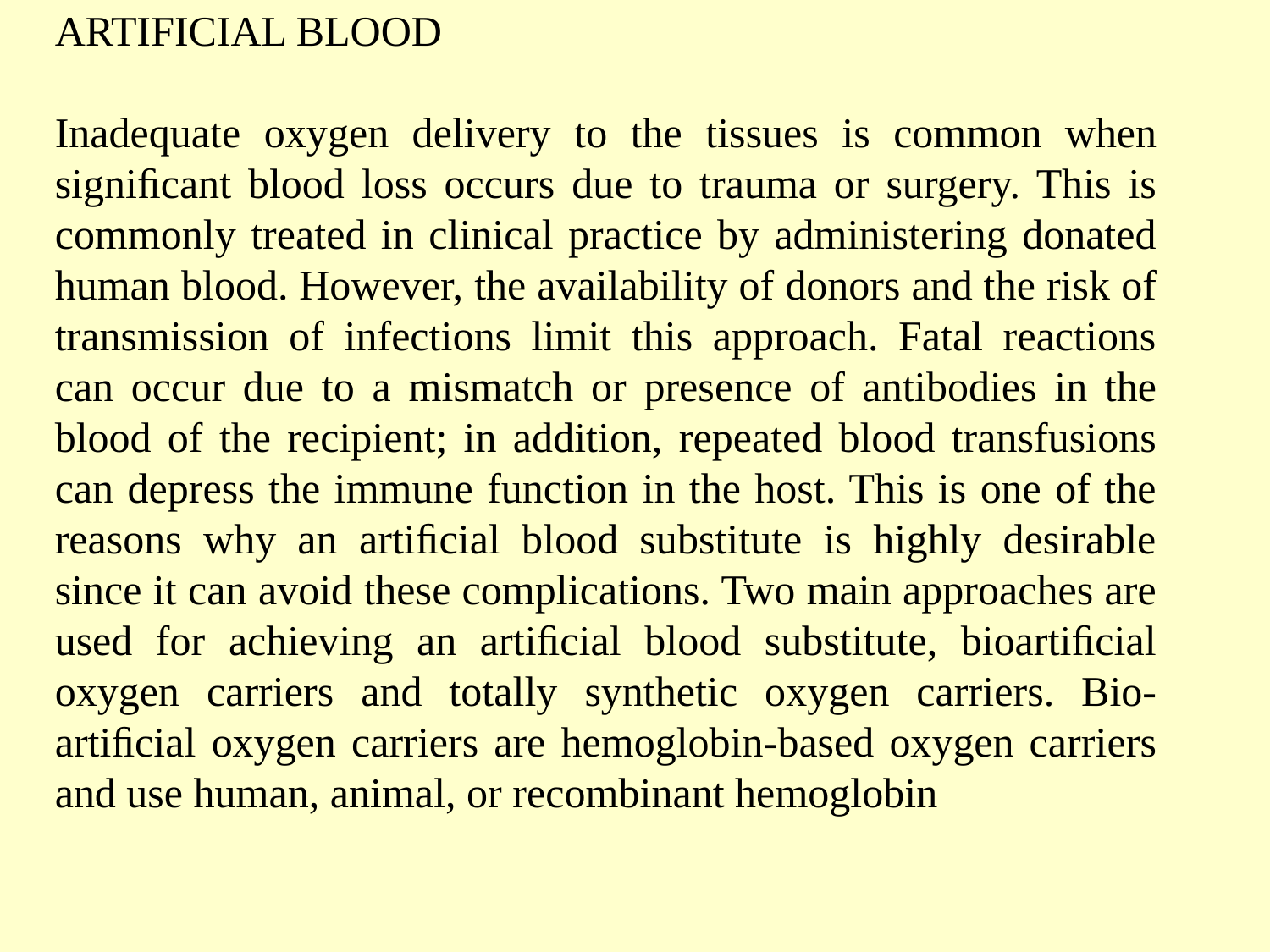

ARTIFICIAL BLOOD

Inadequate oxygen delivery to the tissues is common when signiﬁcant blood loss occurs due to trauma or surgery. This is commonly treated in clinical practice by administering donated human blood. However, the availability of donors and the risk of transmission of infections limit this approach. Fatal reactions can occur due to a mismatch or presence of antibodies in the blood of the recipient; in addition, repeated blood transfusions can depress the immune function in the host. This is one of the reasons why an artiﬁcial blood substitute is highly desirable since it can avoid these complications. Two main approaches are used for achieving an artiﬁcial blood substitute, bioartiﬁcial oxygen carriers and totally synthetic oxygen carriers. Bio-artiﬁcial oxygen carriers are hemoglobin-based oxygen carriers and use human, animal, or recombinant hemoglobin